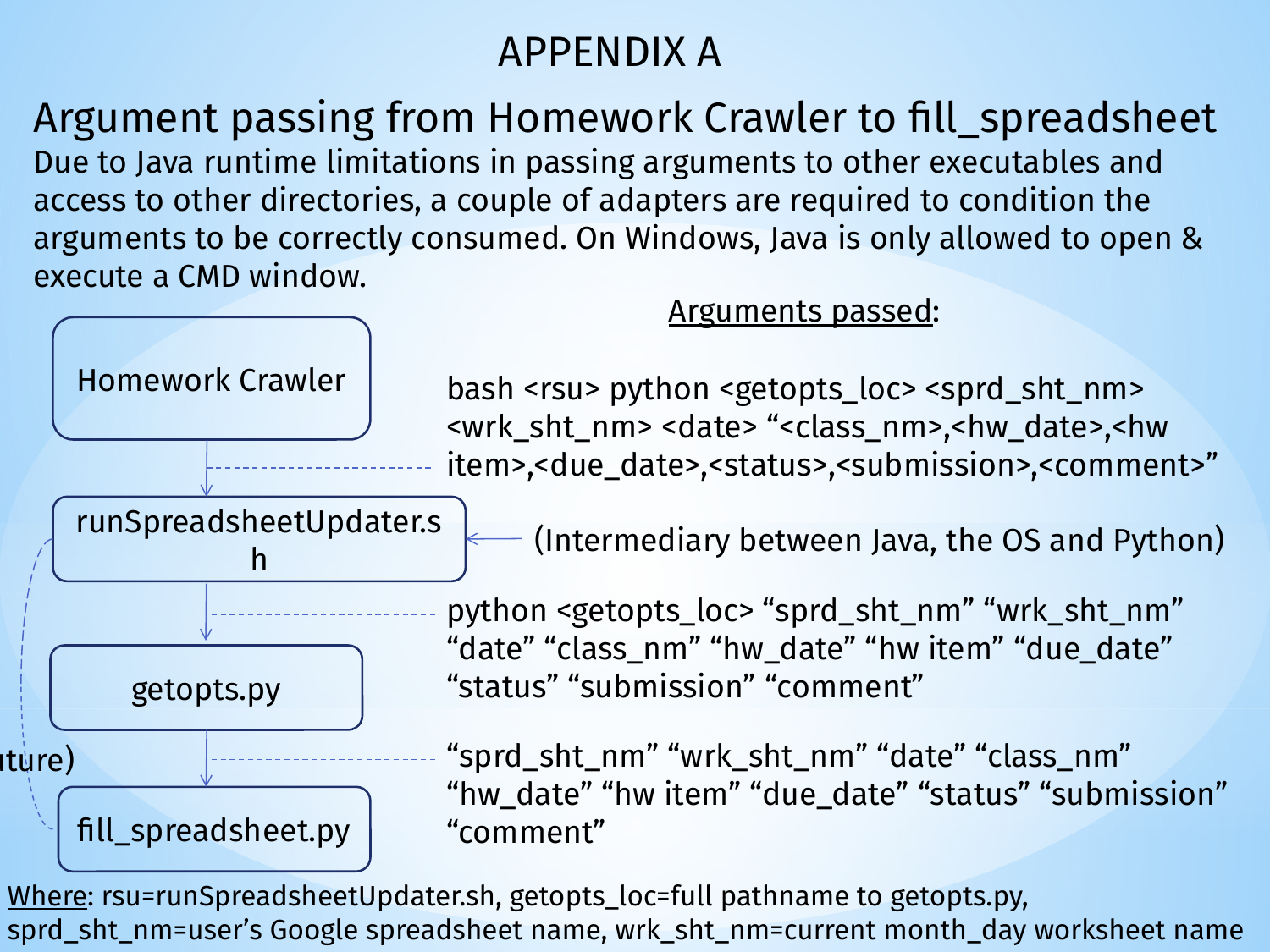

APPENDIX A
Argument passing from Homework Crawler to fill_spreadsheet
Due to Java runtime limitations in passing arguments to other executables and access to other directories, a couple of adapters are required to condition the arguments to be correctly consumed. On Windows, Java is only allowed to open & execute a CMD window.
Arguments passed:
Homework Crawler
bash <rsu> python <getopts_loc> <sprd_sht_nm> <wrk_sht_nm> <date> “<class_nm>,<hw_date>,<hw item>,<due_date>,<status>,<submission>,<comment>”
runSpreadsheetUpdater.sh
(Intermediary between Java, the OS and Python)

python <getopts_loc> “sprd_sht_nm” “wrk_sht_nm” “date” “class_nm” “hw_date” “hw item” “due_date” “status” “submission” “comment”
getopts.py
“sprd_sht_nm” “wrk_sht_nm” “date” “class_nm” “hw_date” “hw item” “due_date” “status” “submission” “comment”
(future)
fill_spreadsheet.py
Where: rsu=runSpreadsheetUpdater.sh, getopts_loc=full pathname to getopts.py,  sprd_sht_nm=user’s Google spreadsheet name, wrk_sht_nm=current month_day worksheet name